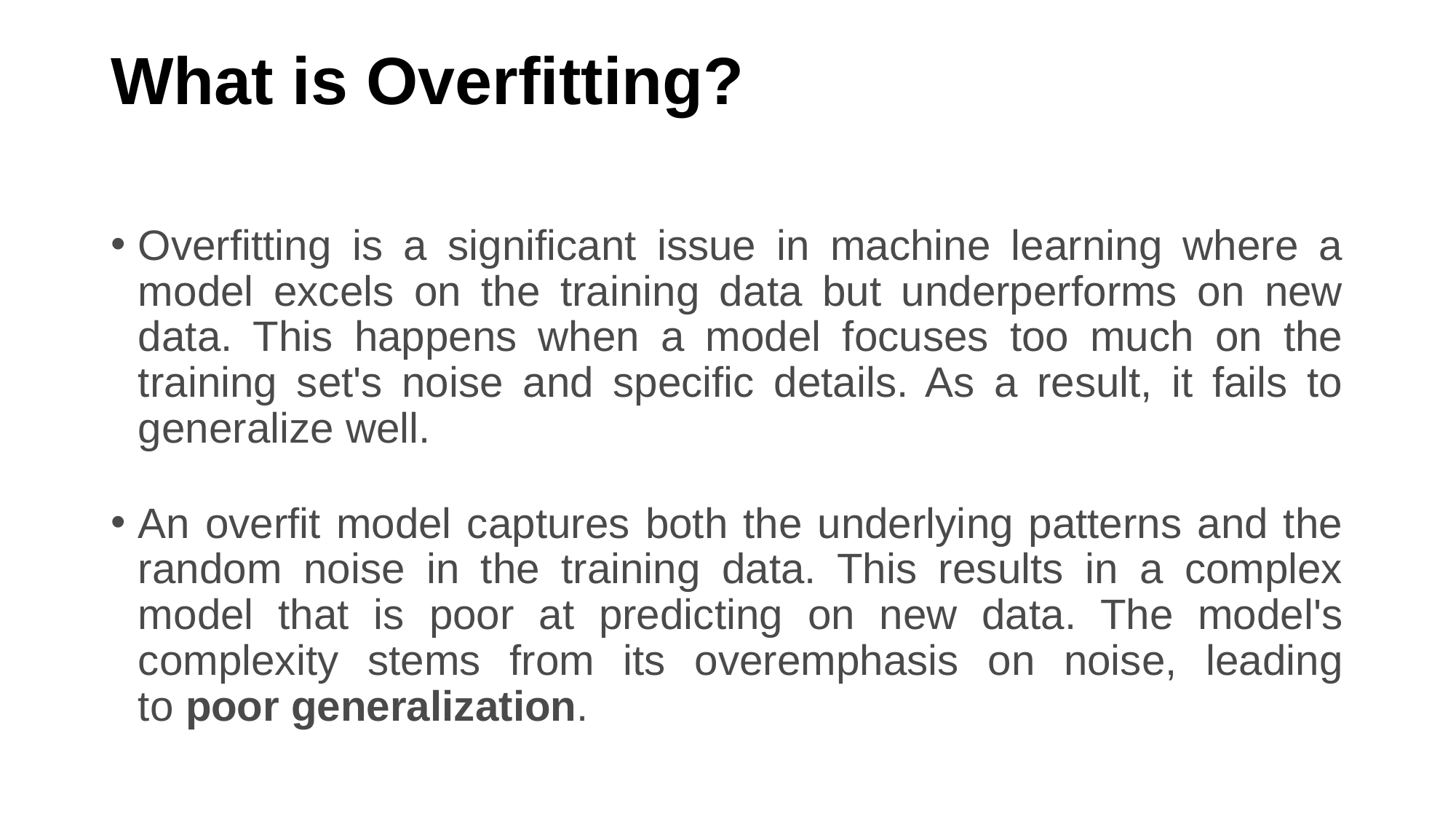

# What is Overfitting?
Overfitting is a significant issue in machine learning where a model excels on the training data but underperforms on new data. This happens when a model focuses too much on the training set's noise and specific details. As a result, it fails to generalize well.
An overfit model captures both the underlying patterns and the random noise in the training data. This results in a complex model that is poor at predicting on new data. The model's complexity stems from its overemphasis on noise, leading to poor generalization.